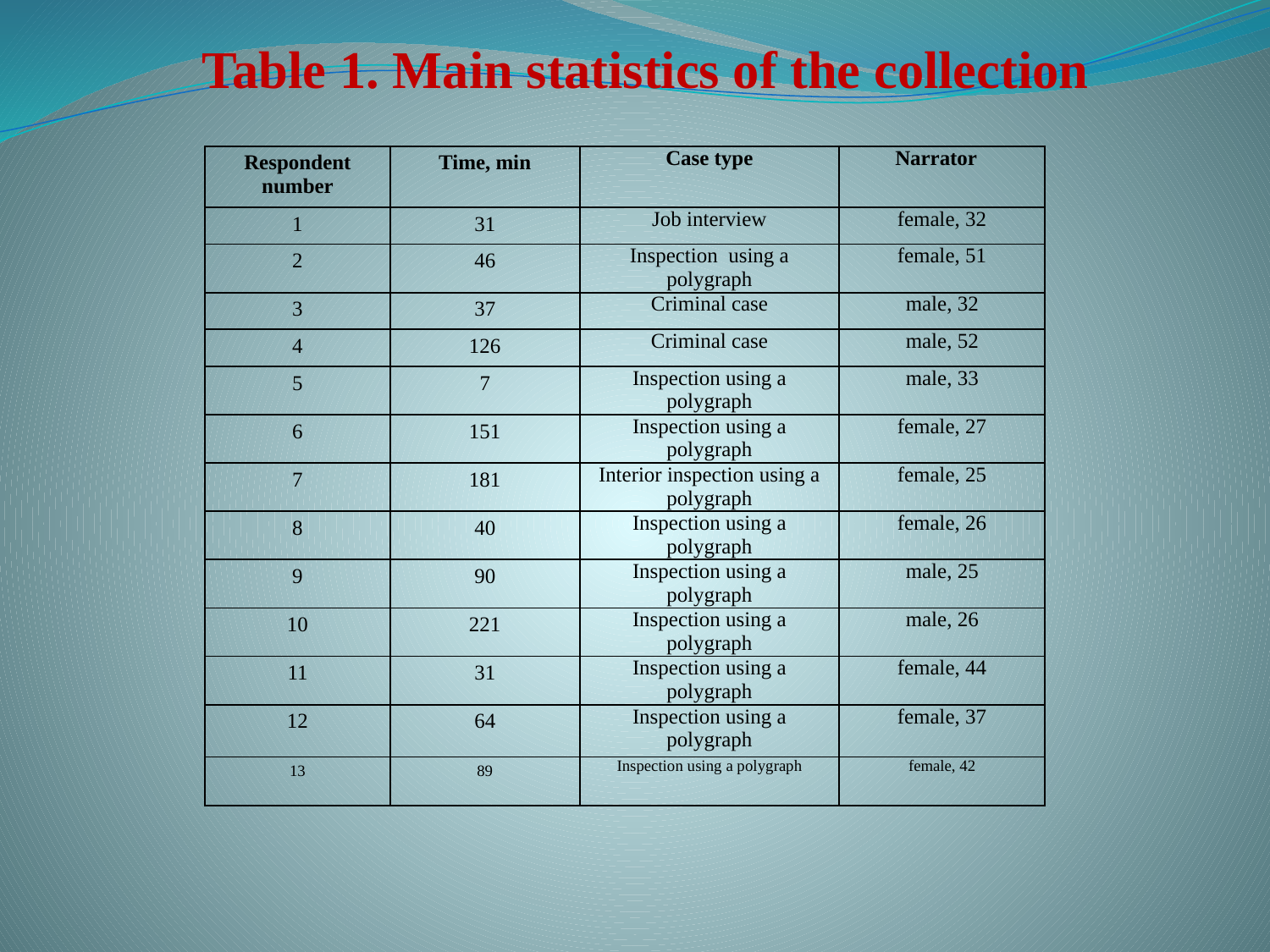

Table 1. Main statistics of the collection

| Respondent number | Time, min | Case type | Narrator |
| --- | --- | --- | --- |
| 1 | 31 | Job interview | female, 32 |
| 2 | 46 | Inspection using a polygraph | female, 51 |
| 3 | 37 | Criminal case | male, 32 |
| 4 | 126 | Criminal case | male, 52 |
| 5 | 7 | Inspection using a polygraph | male, 33 |
| 6 | 151 | Inspection using a polygraph | female, 27 |
| 7 | 181 | Interior inspection using a polygraph | female, 25 |
| 8 | 40 | Inspection using a polygraph | female, 26 |
| 9 | 90 | Inspection using a polygraph | male, 25 |
| 10 | 221 | Inspection using a polygraph | male, 26 |
| 11 | 31 | Inspection using a polygraph | female, 44 |
| 12 | 64 | Inspection using a polygraph | female, 37 |
| 13 | 89 | Inspection using a polygraph | female, 42 |